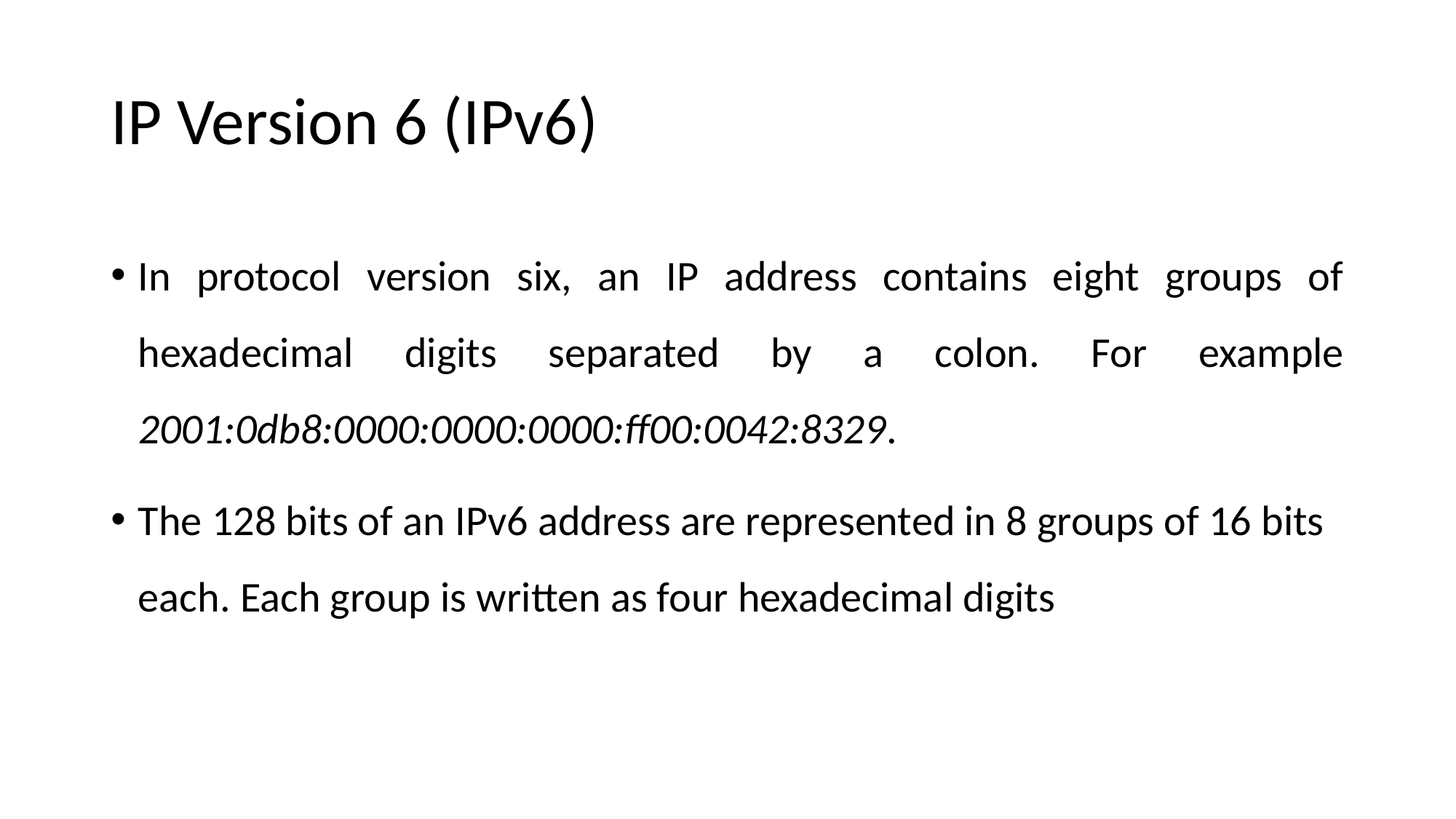

# IP Version 6 (IPv6)
In protocol version six, an IP address contains eight groups of hexadecimal digits separated by a colon. For example 2001:0db8:0000:0000:0000:ff00:0042:8329.
The 128 bits of an IPv6 address are represented in 8 groups of 16 bits each. Each group is written as four hexadecimal digits